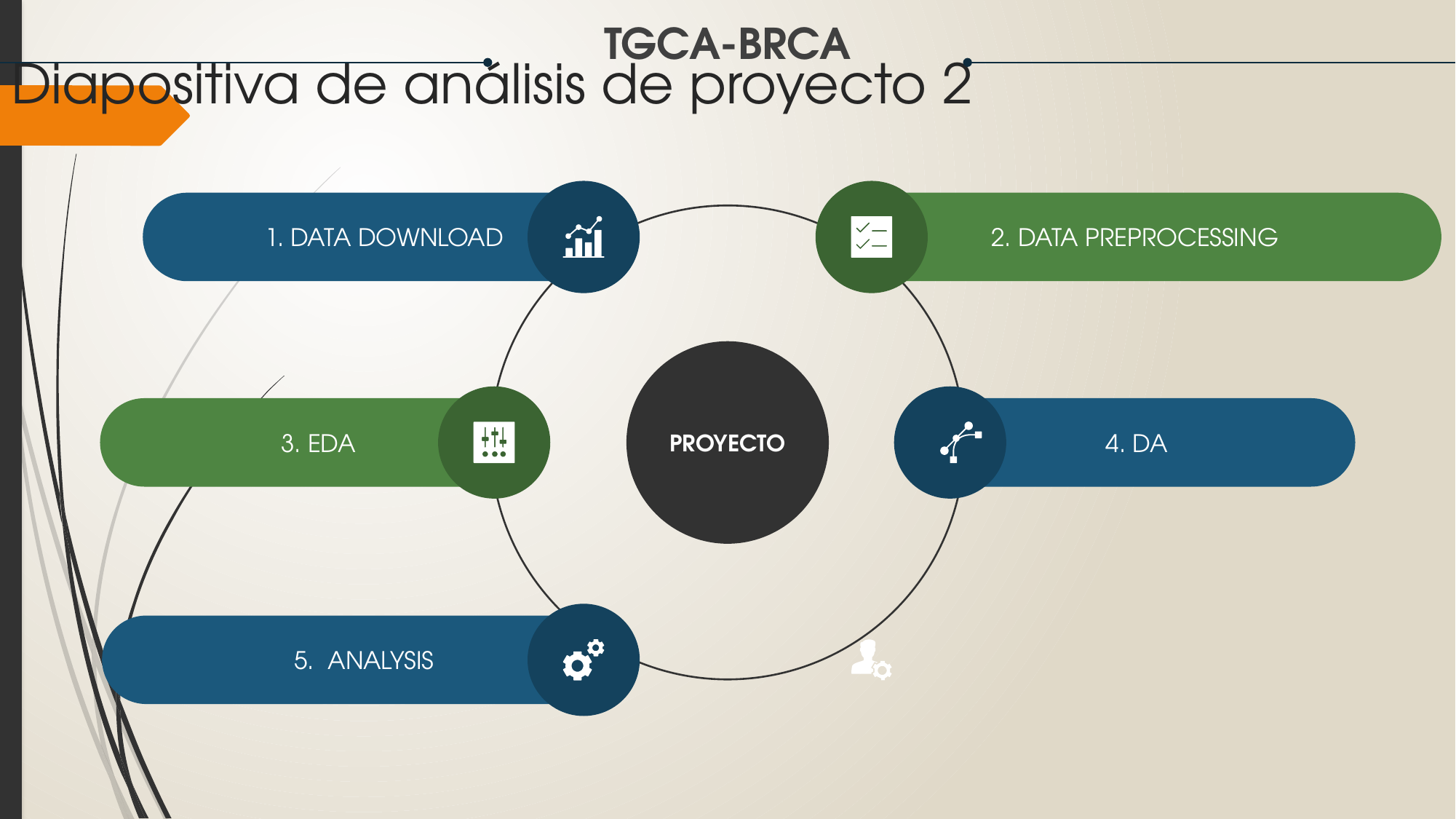

TGCA-BRCA
Diapositiva de análisis de proyecto 2

1. DATA DOWNLOAD
2. DATA PREPROCESSING

PROYECTO

3. EDA
4. DA

5.  ANALYSIS